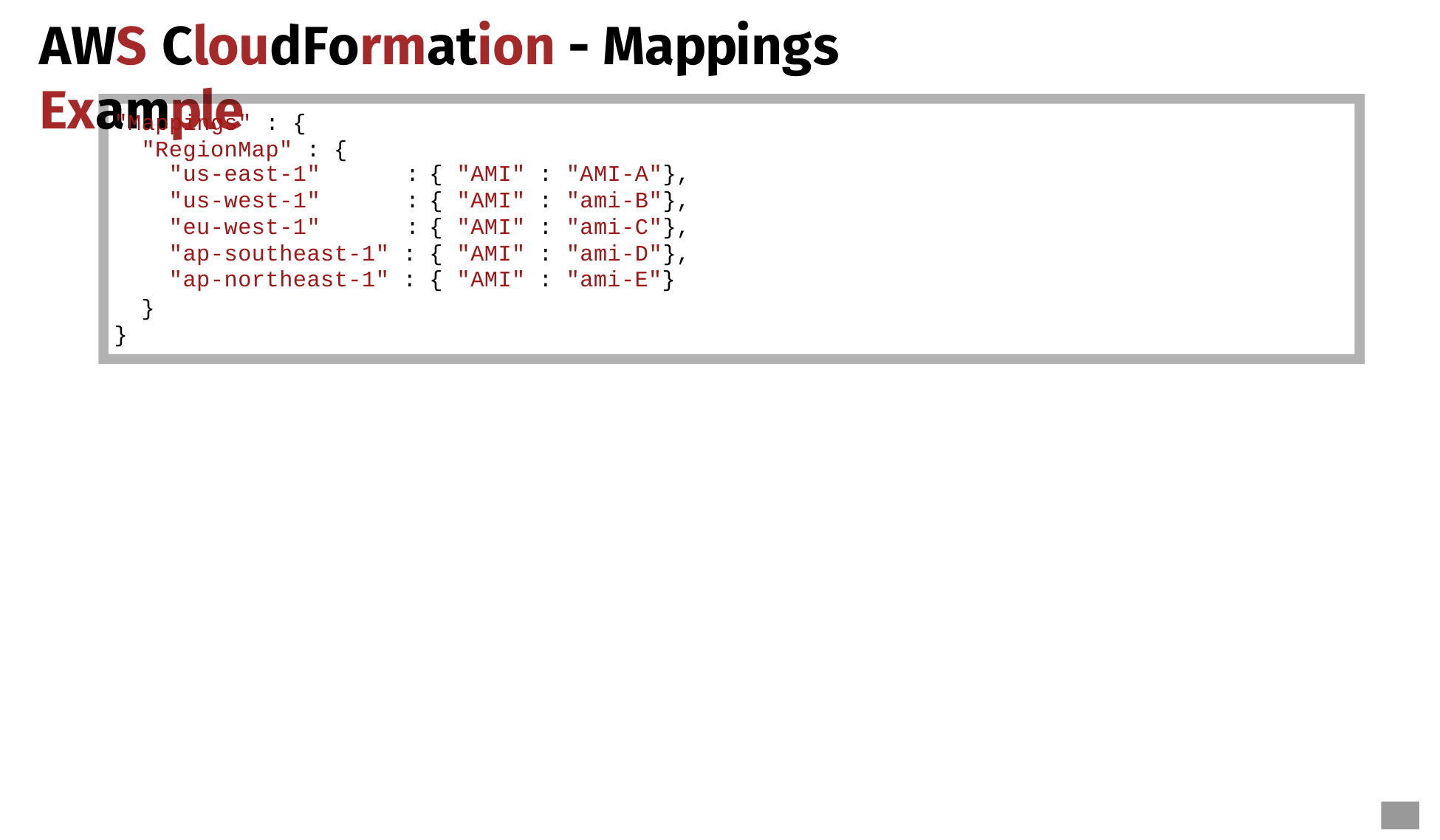

# AWS CloudFormation - Mappings Example

"Mappings" : {
"RegionMap" : {
| "us-east-1" : | { | "AMI" : | "AMI-A"}, |
| --- | --- | --- | --- |
| "us-west-1" : | { | "AMI" : | "ami-B"}, |
| "eu-west-1" : | { | "AMI" : | "ami-C"}, |
| "ap-southeast-1" : | { | "AMI" : | "ami-D"}, |
| "ap-northeast-1" : | { | "AMI" : | "ami-E"} |
}
}